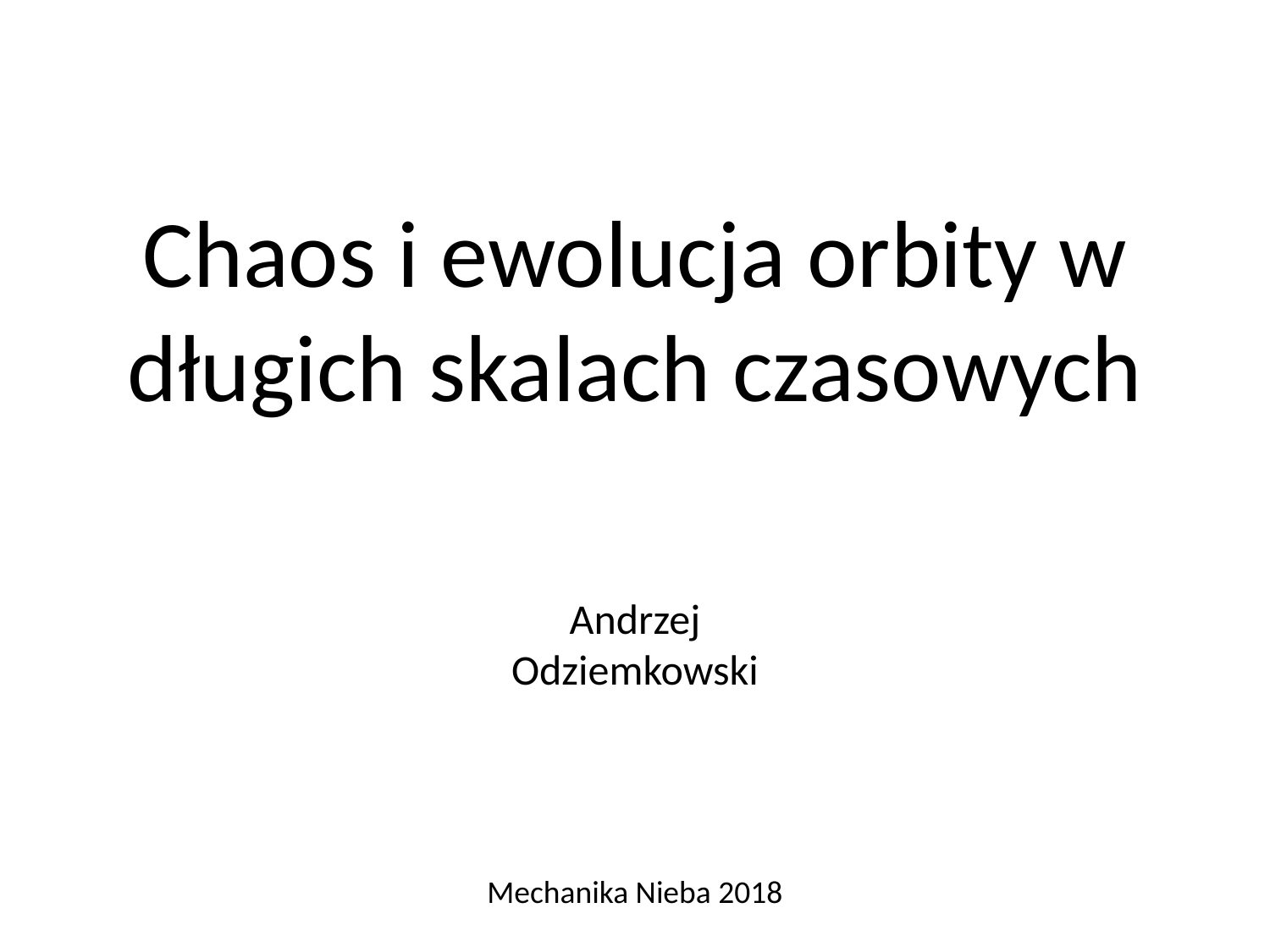

Chaos i ewolucja orbity w długich skalach czasowych
Andrzej Odziemkowski
Mechanika Nieba 2018